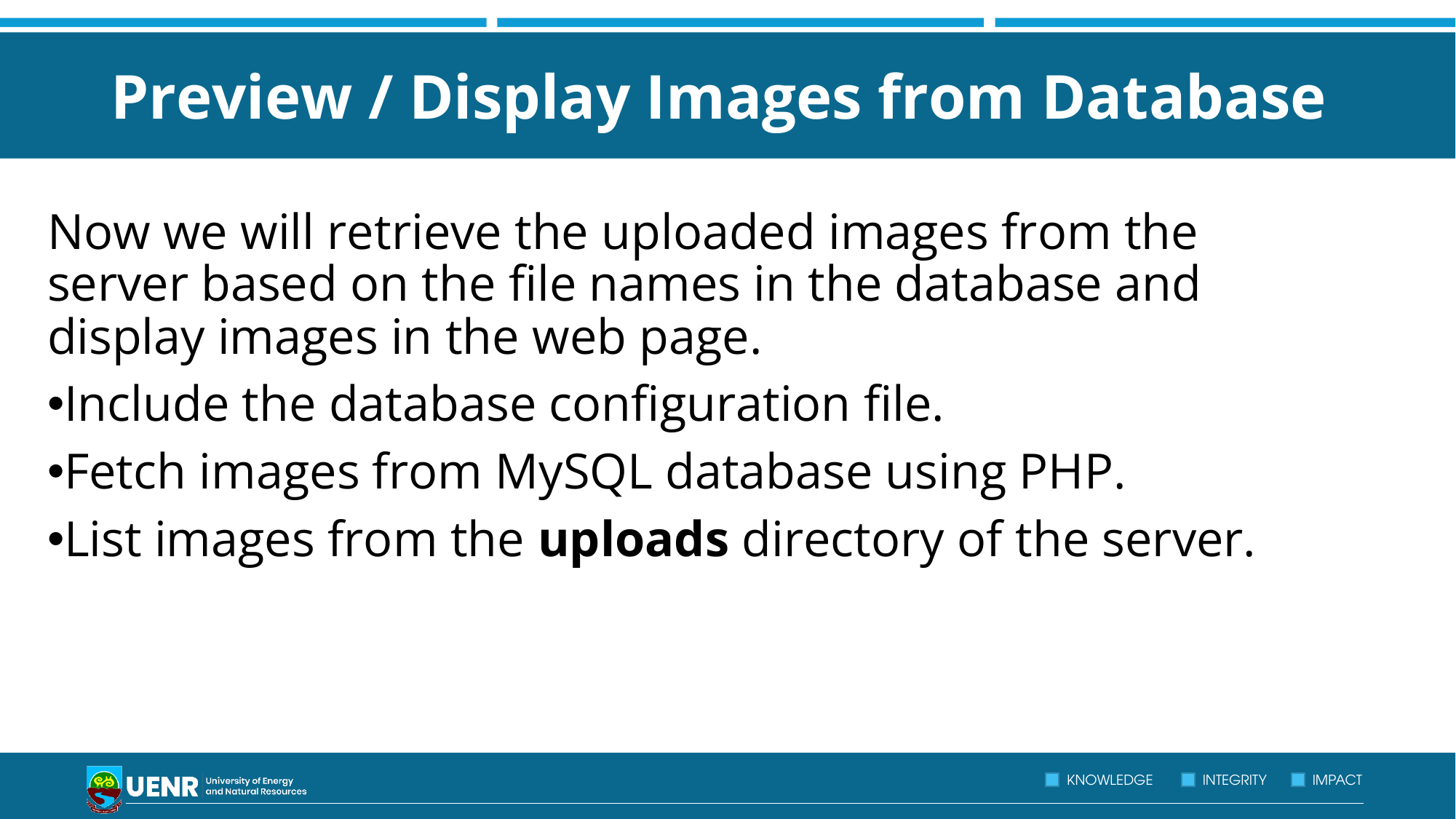

# Preview / Display Images from Database
Now we will retrieve the uploaded images from the server based on the file names in the database and display images in the web page.
Include the database configuration file.
Fetch images from MySQL database using PHP.
List images from the uploads directory of the server.